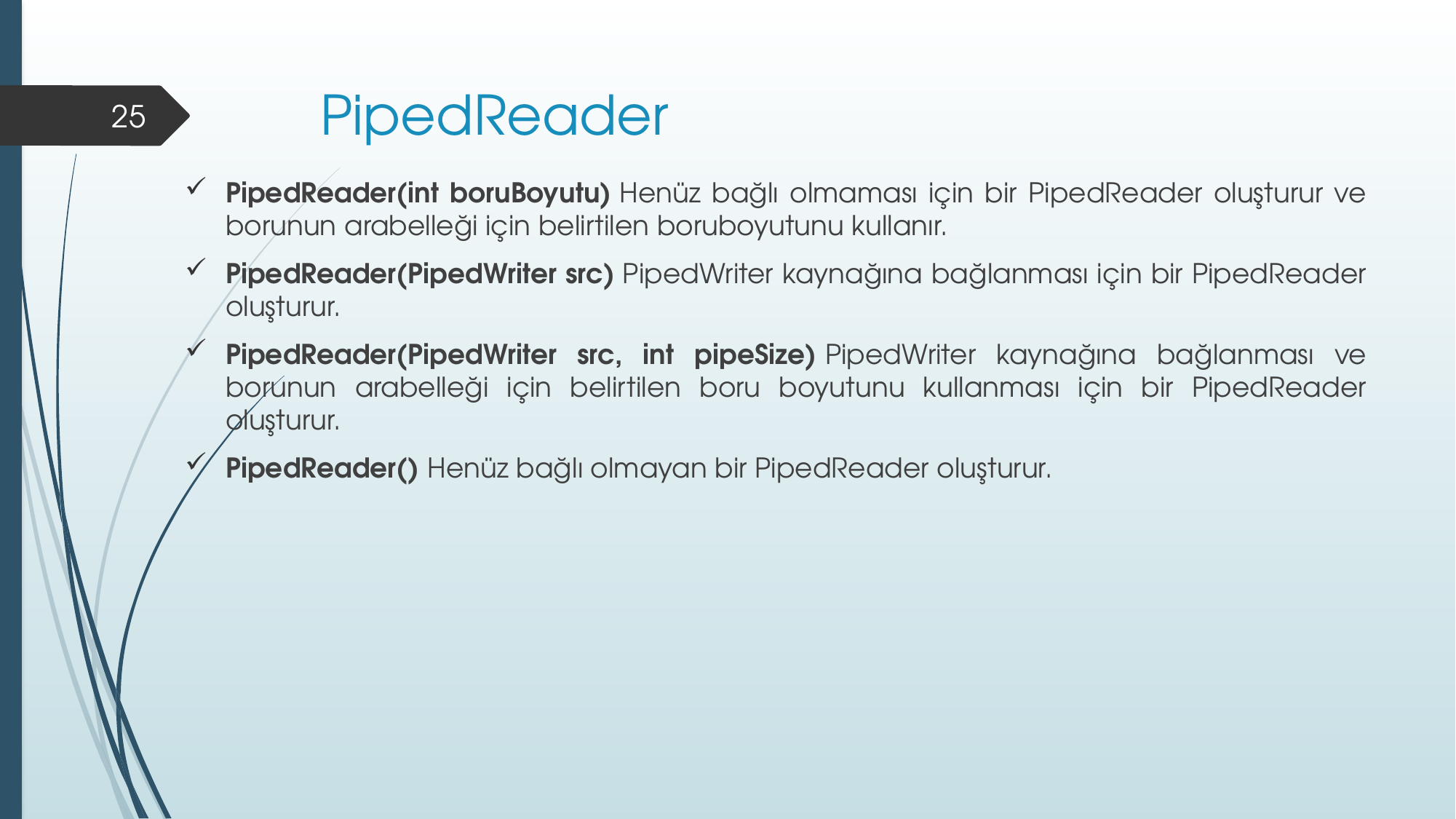

# PipedReader
25
PipedReader(int boruBoyutu) Henüz bağlı olmaması için bir PipedReader oluşturur ve borunun arabelleği için belirtilen boruboyutunu kullanır.
PipedReader(PipedWriter src) PipedWriter kaynağına bağlanması için bir PipedReader oluşturur.
PipedReader(PipedWriter src, int pipeSize) PipedWriter kaynağına bağlanması ve borunun arabelleği için belirtilen boru boyutunu kullanması için bir PipedReader oluşturur.
PipedReader() Henüz bağlı olmayan bir PipedReader oluşturur.